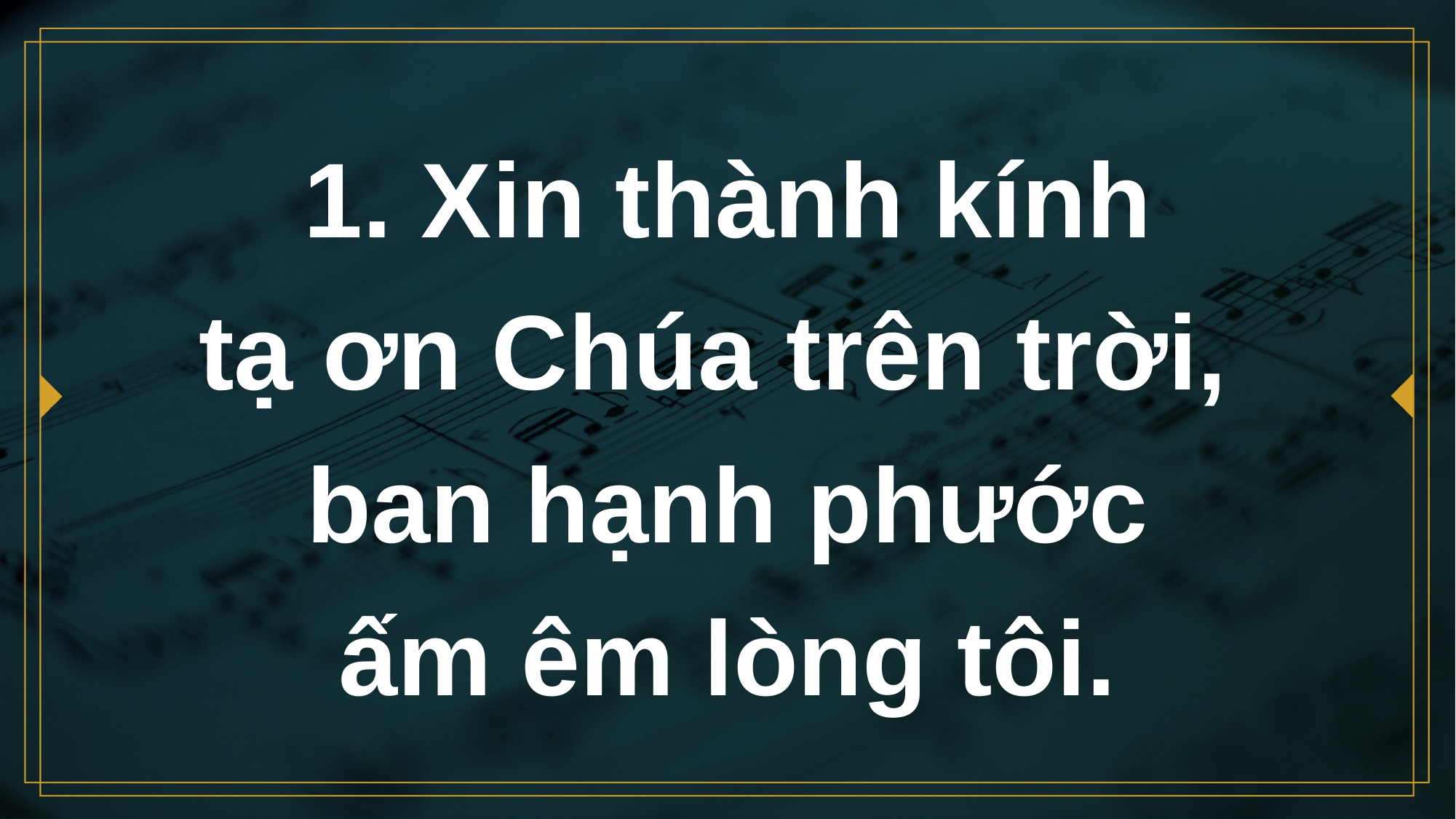

# 1. Xin thành kính tạ ơn Chúa trên trời, ban hạnh phước ấm êm lòng tôi.